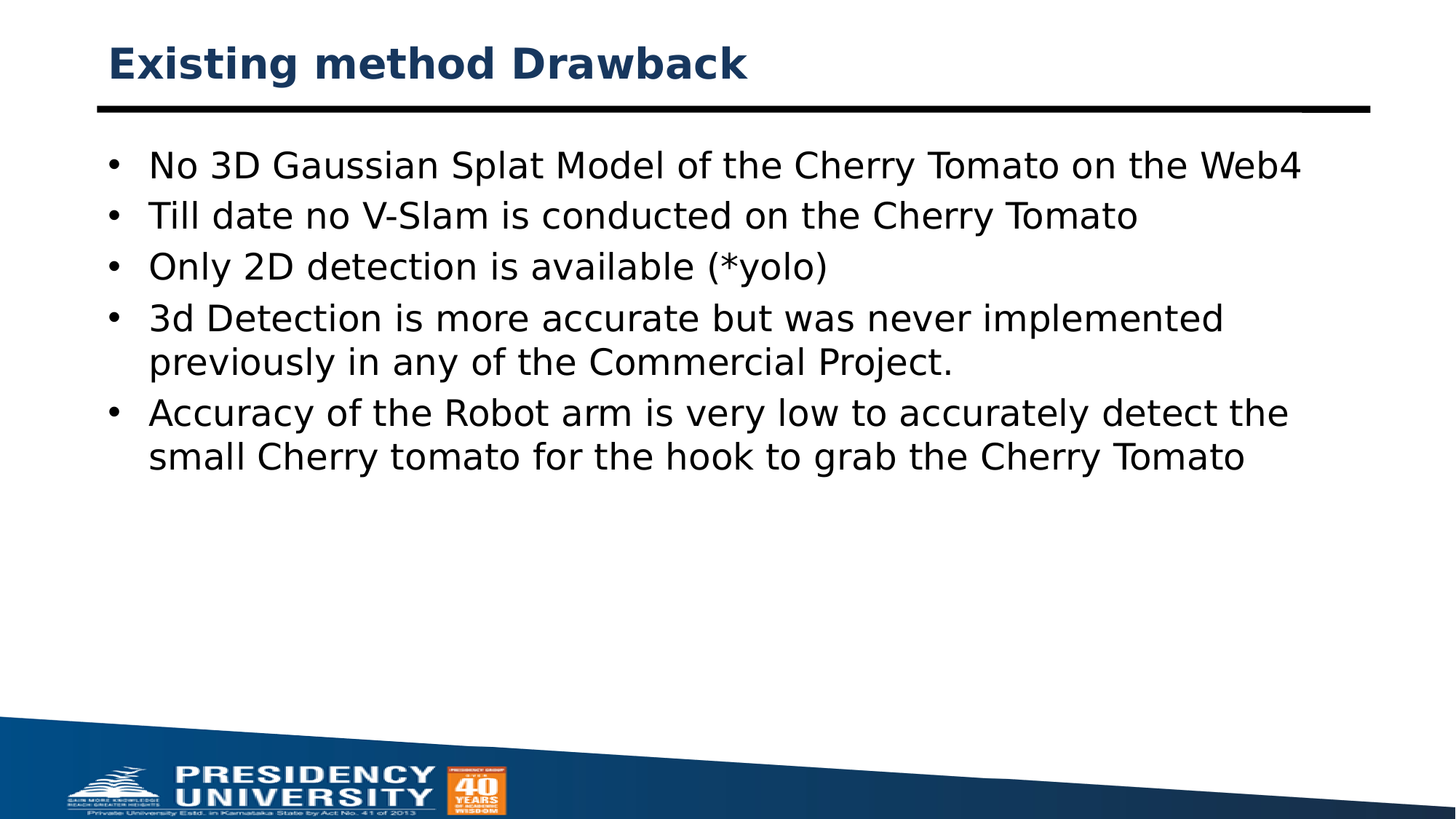

# Existing method Drawback
No 3D Gaussian Splat Model of the Cherry Tomato on the Web4
Till date no V-Slam is conducted on the Cherry Tomato
Only 2D detection is available (*yolo)
3d Detection is more accurate but was never implemented previously in any of the Commercial Project.
Accuracy of the Robot arm is very low to accurately detect the small Cherry tomato for the hook to grab the Cherry Tomato